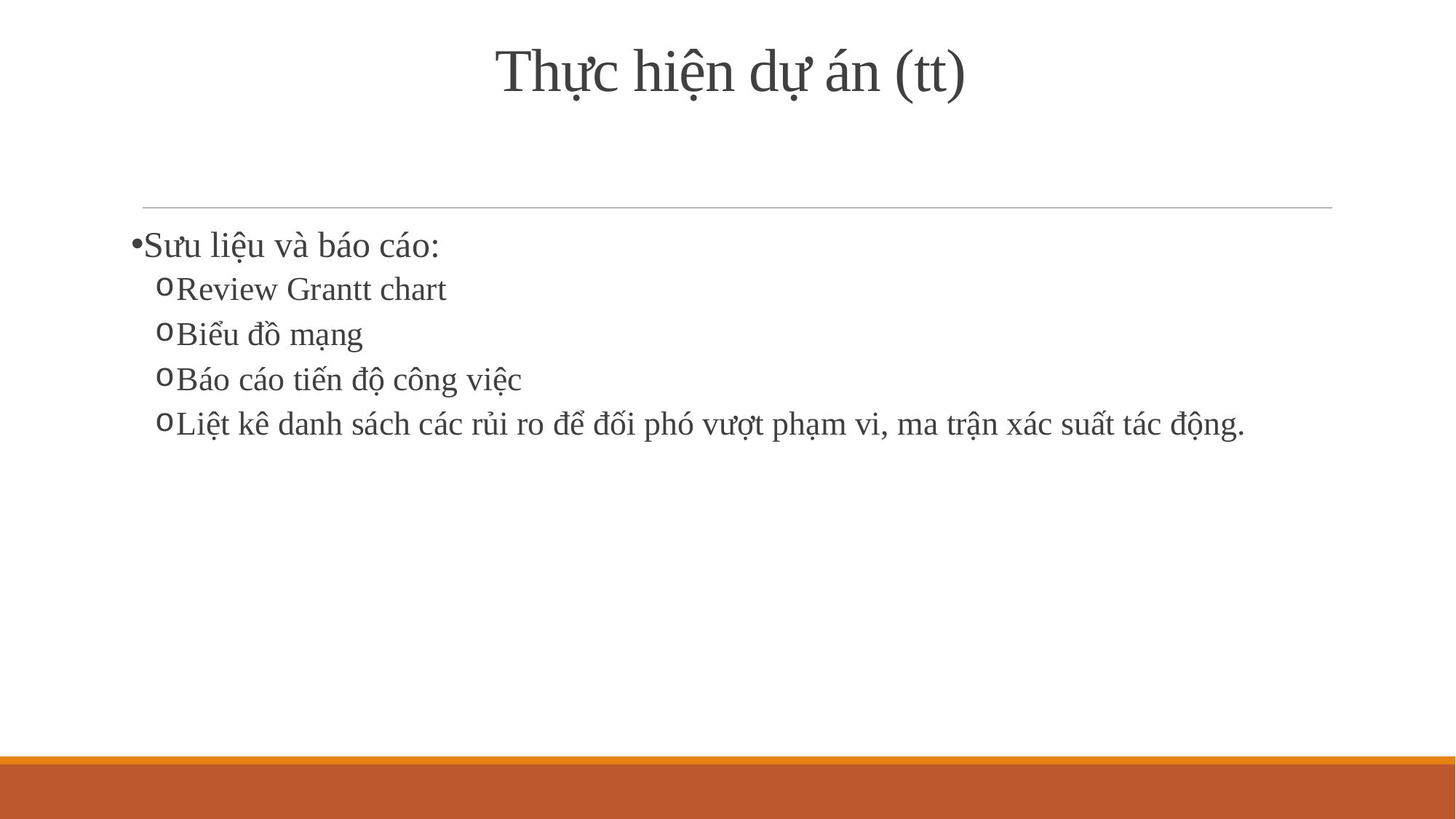

Thực hiện dự án (tt)
Sưu liệu và báo cáo:
Review Grantt chart
Biểu đồ mạng
Báo cáo tiến độ công việc
Liệt kê danh sách các rủi ro để đối phó vượt phạm vi, ma trận xác suất tác động.